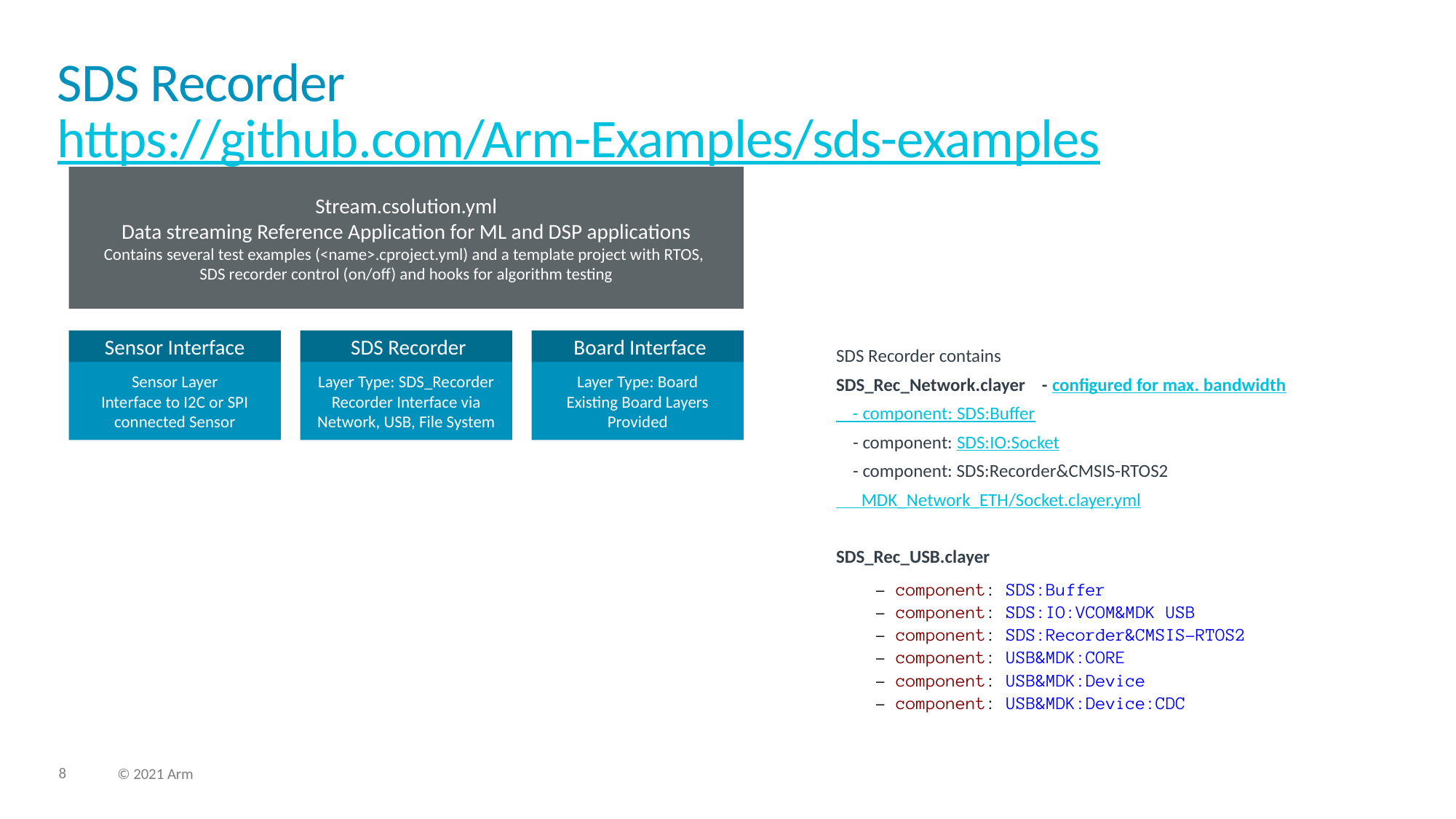

# SDS Recorder https://github.com/Arm-Examples/sds-examples
Stream.csolution.yml
Data streaming Reference Application for ML and DSP applications
Contains several test examples (<name>.cproject.yml) and a template project with RTOS,
SDS recorder control (on/off) and hooks for algorithm testing
Sensor Interface
 SDS Recorder
 Board Interface
SDS Recorder contains
SDS_Rec_Network.clayer    - configured for max. bandwidth
    - component: SDS:Buffer
    - component: SDS:IO:Socket
    - component: SDS:Recorder&CMSIS-RTOS2
      MDK_Network_ETH/Socket.clayer.yml

SDS_Rec_USB.clayer
    - component: SDS:Buffer
    - component: SDS:IO:VCOM&MDK USB
    - component: SDS:Recorder&CMSIS-RTOS2
    - component: USB&MDK:CORE
    - component: USB&MDK:Device
    - component: USB&MDK:Device:CDC

Sensor Layer
Interface to I2C or SPI connected Sensor
Layer Type: SDS_Recorder
Recorder Interface via
Network, USB, File System
Layer Type: Board
Existing Board Layers Provided